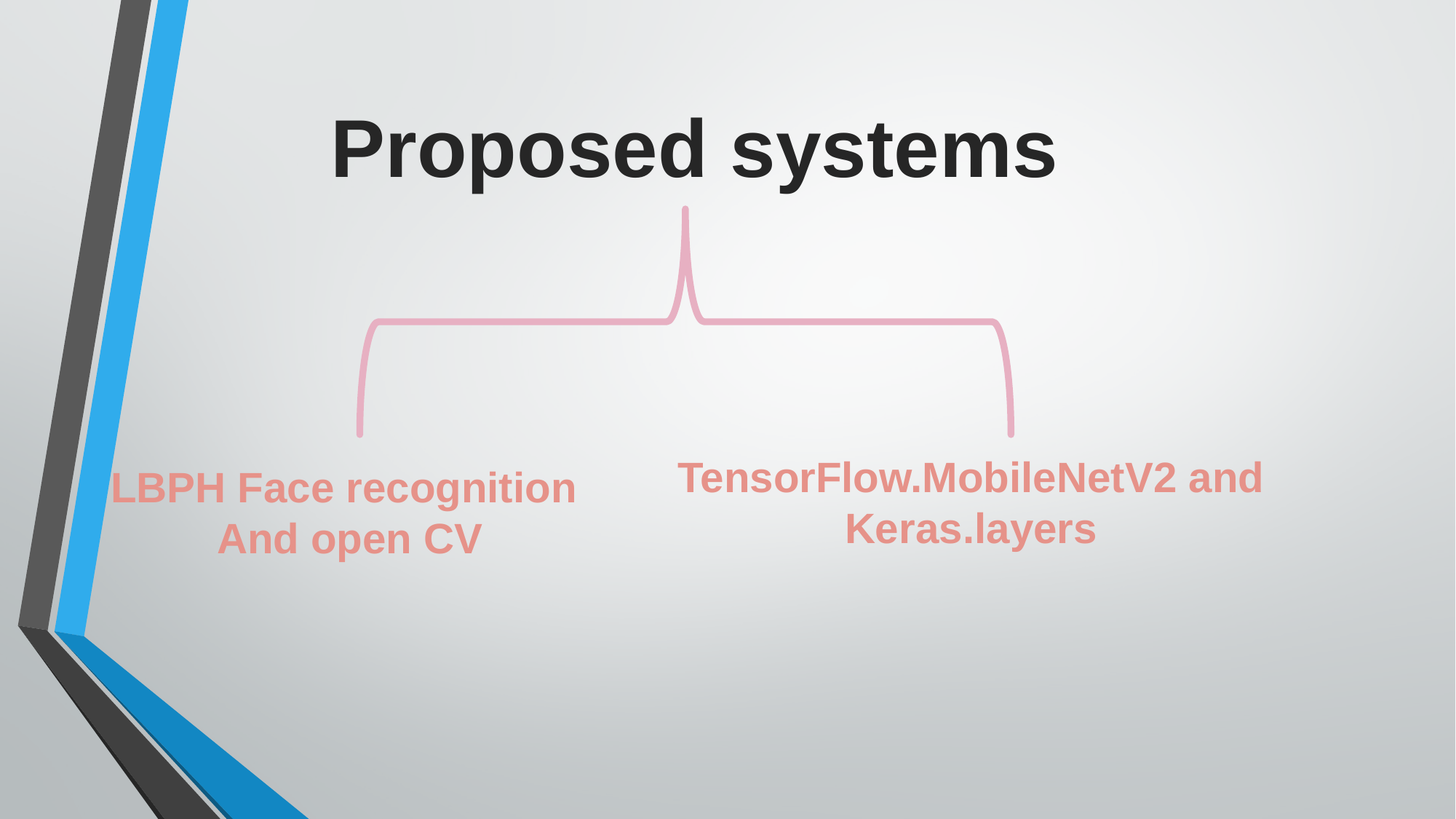

Proposed systems
TensorFlow.MobileNetV2 and Keras.layers
LBPH Face recognition
And open CV